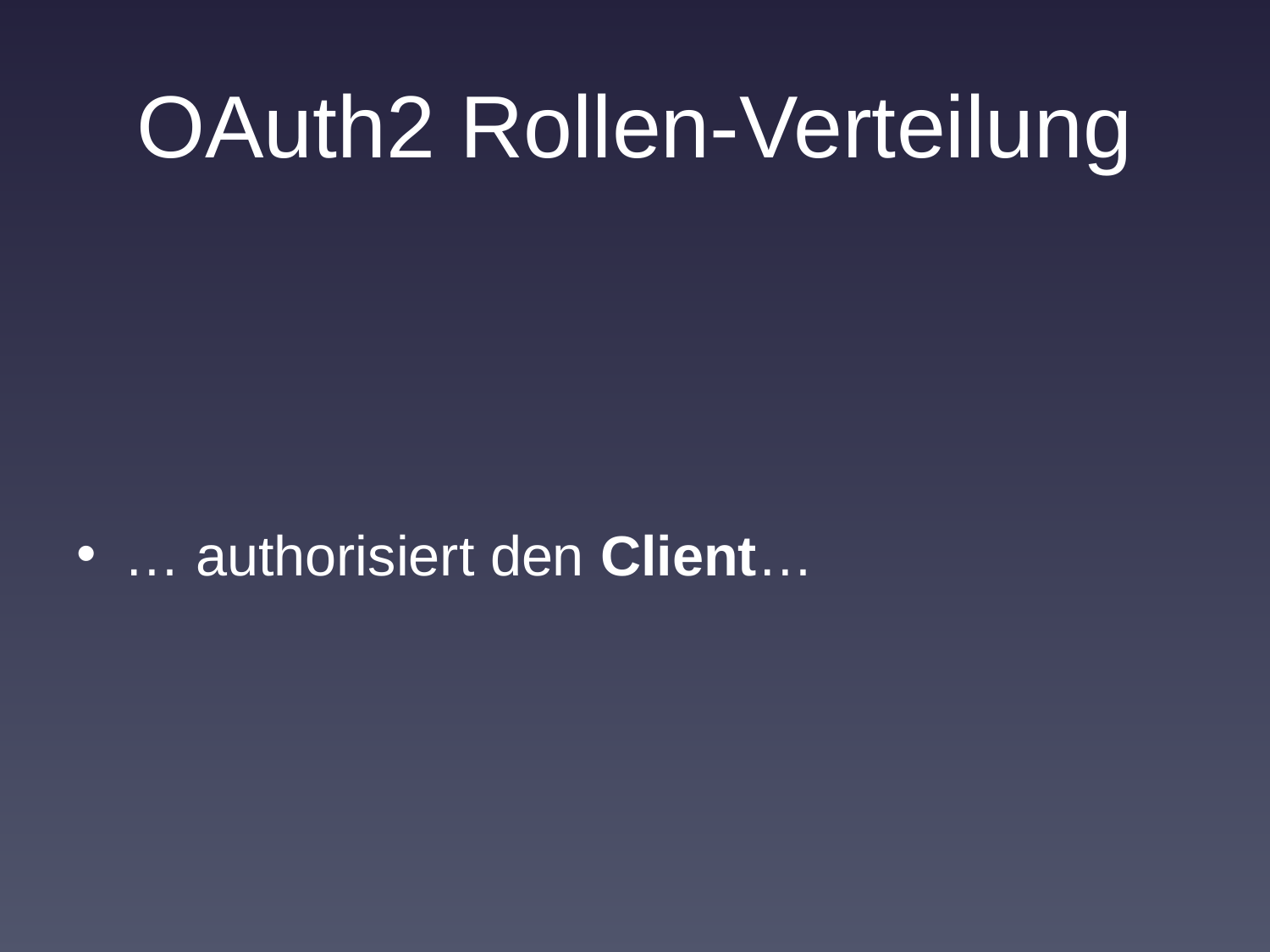

# OAuth2 Rollen-Verteilung
… authorisiert den Client…